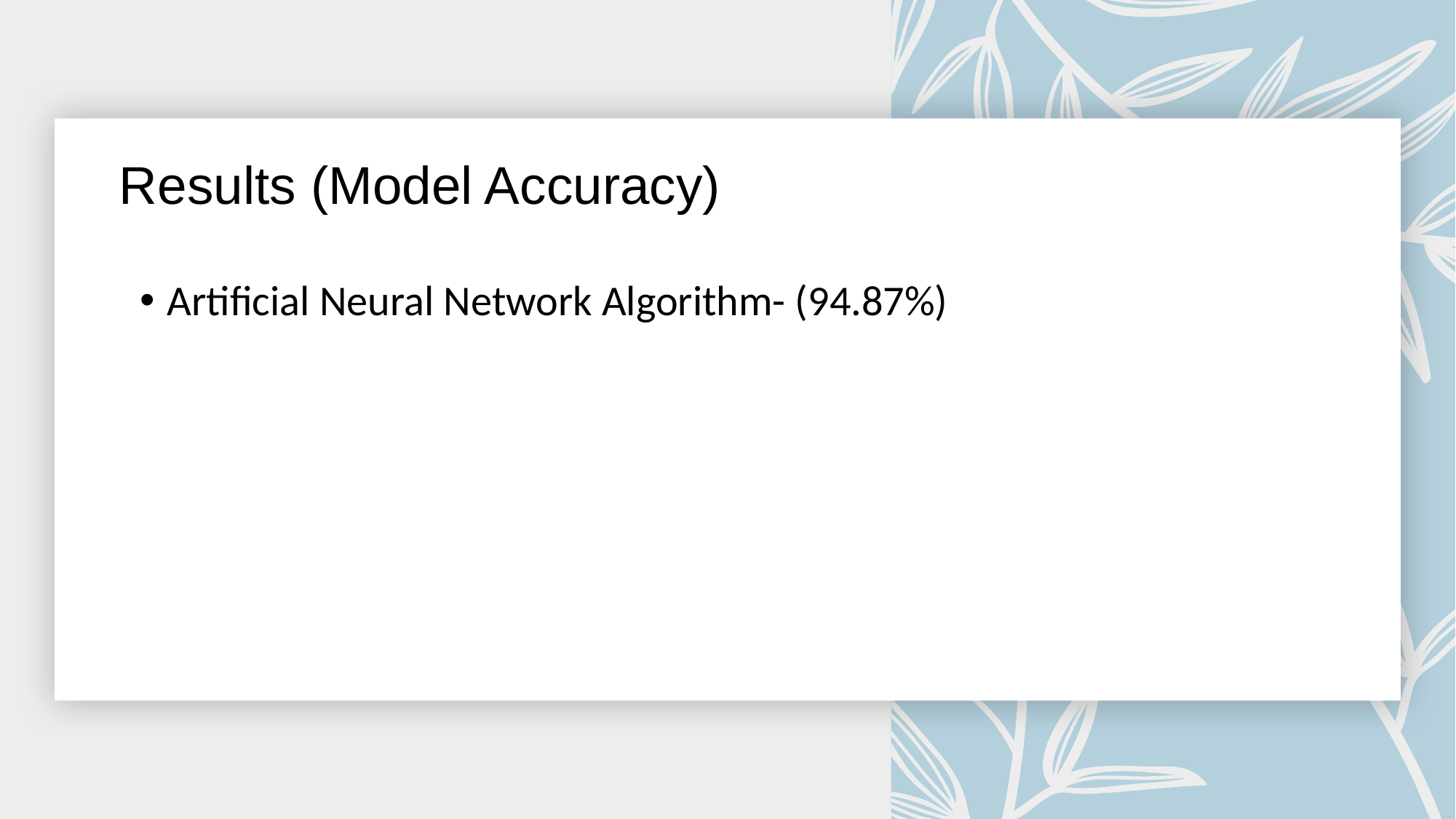

# Results (Model Accuracy)
Artificial Neural Network Algorithm- (94.87%)